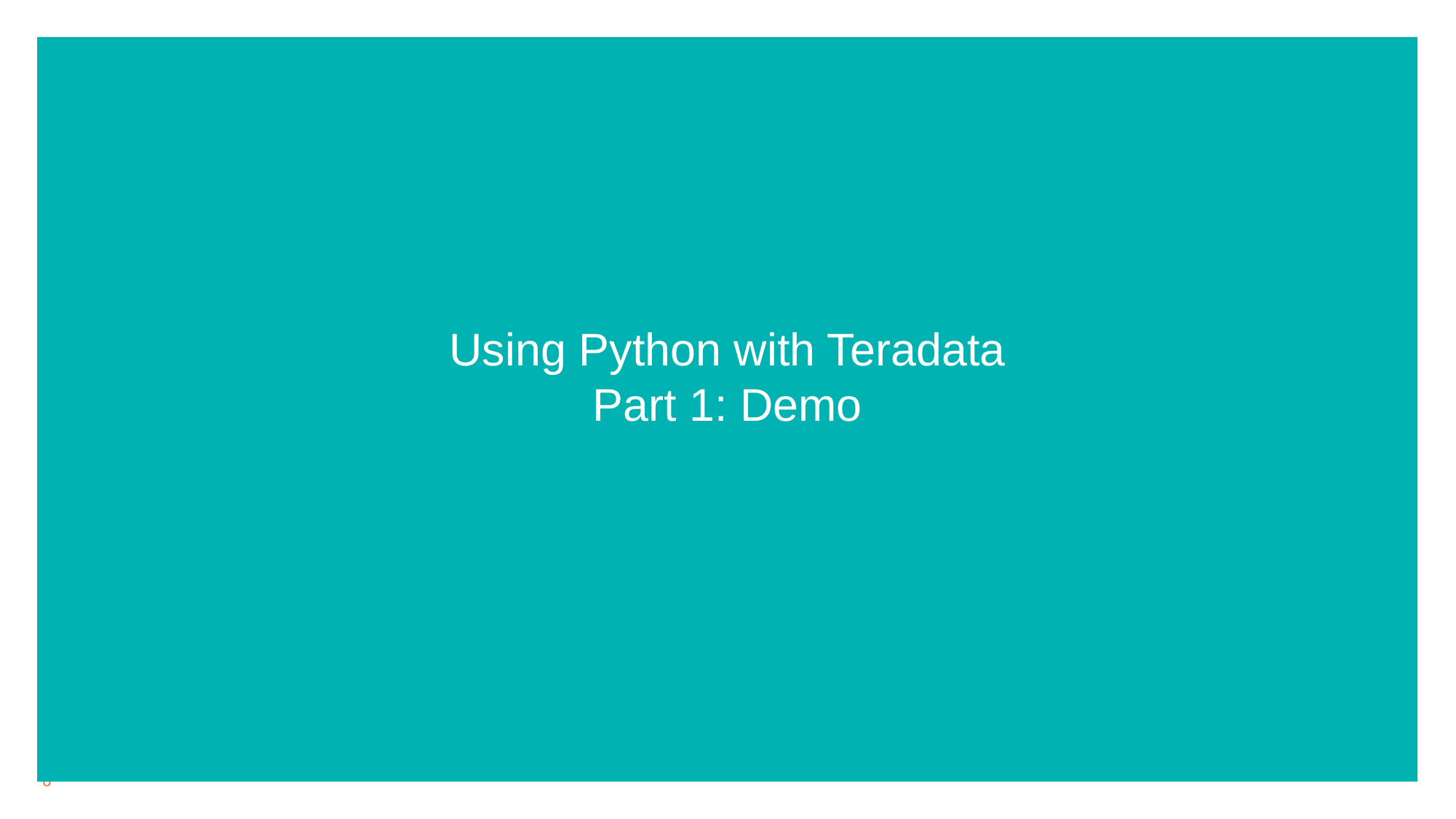

Using Python with Teradata
Part 1: Demo